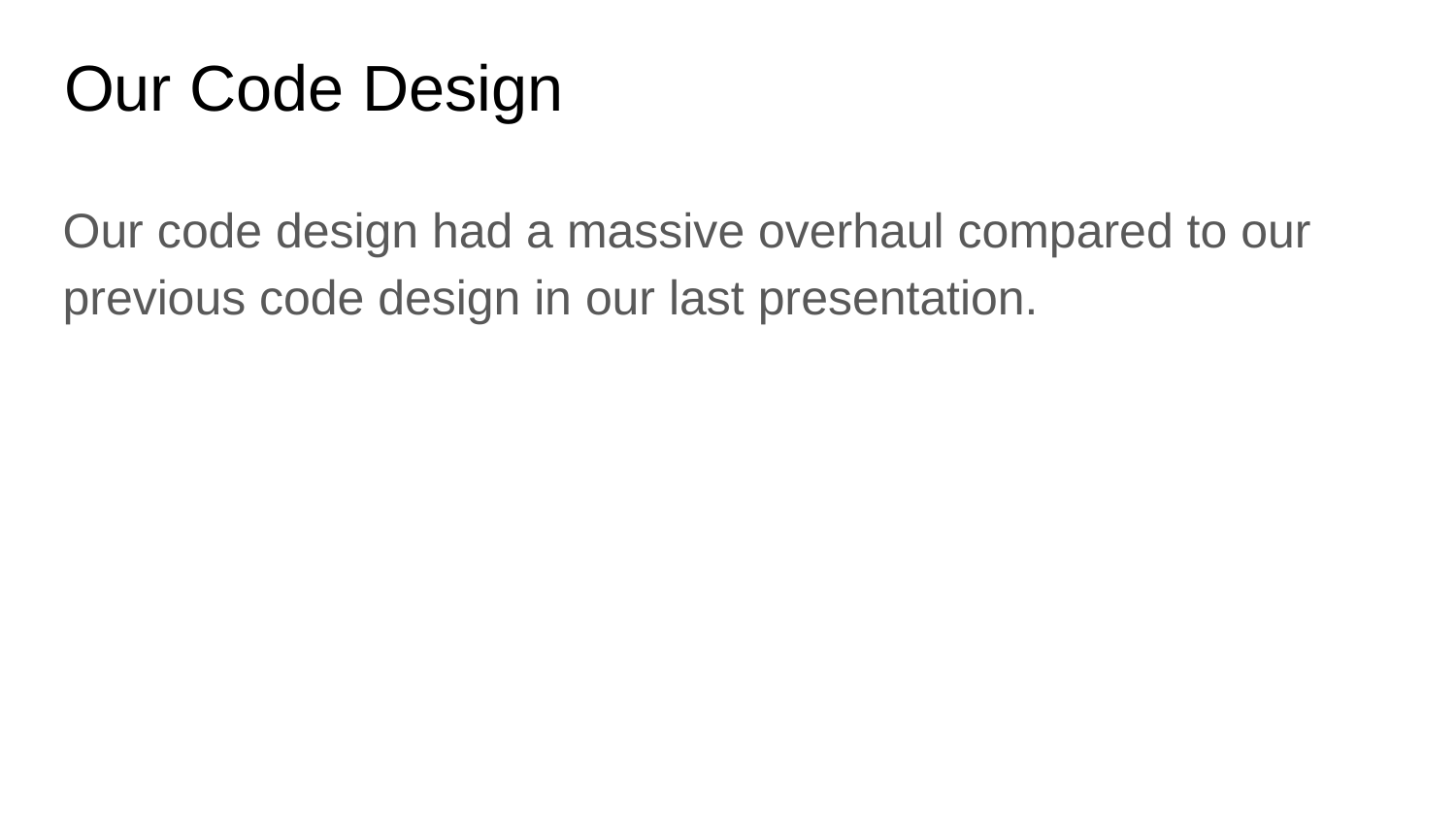

# Our Code Design
Our code design had a massive overhaul compared to our previous code design in our last presentation.